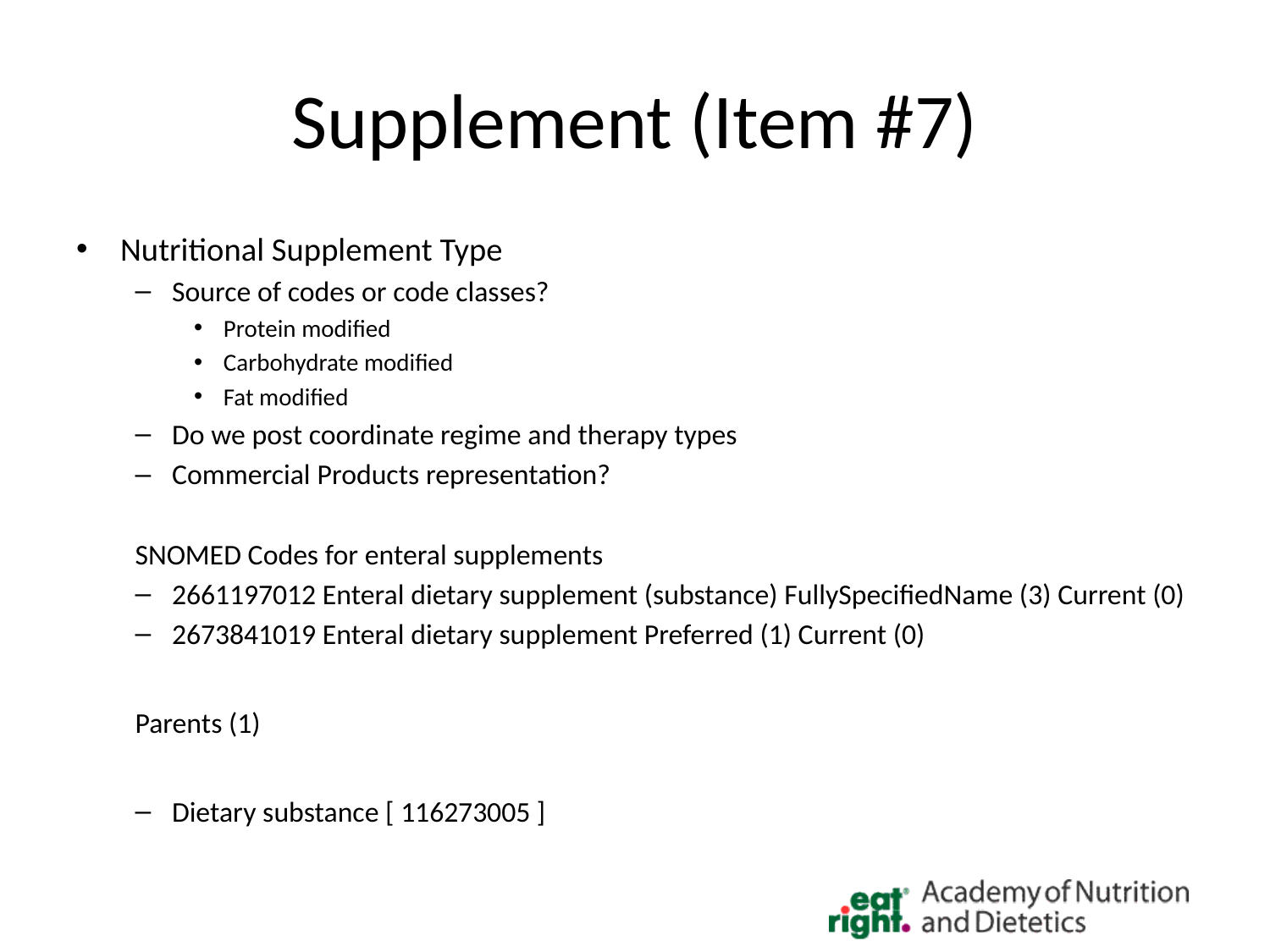

# Supplement (Item #7)
Nutritional Supplement Type
Source of codes or code classes?
Protein modified
Carbohydrate modified
Fat modified
Do we post coordinate regime and therapy types
Commercial Products representation?

SNOMED Codes for enteral supplements
2661197012 Enteral dietary supplement (substance) FullySpecifiedName (3) Current (0)
2673841019 Enteral dietary supplement Preferred (1) Current (0)

Parents (1)

Dietary substance [ 116273005 ]